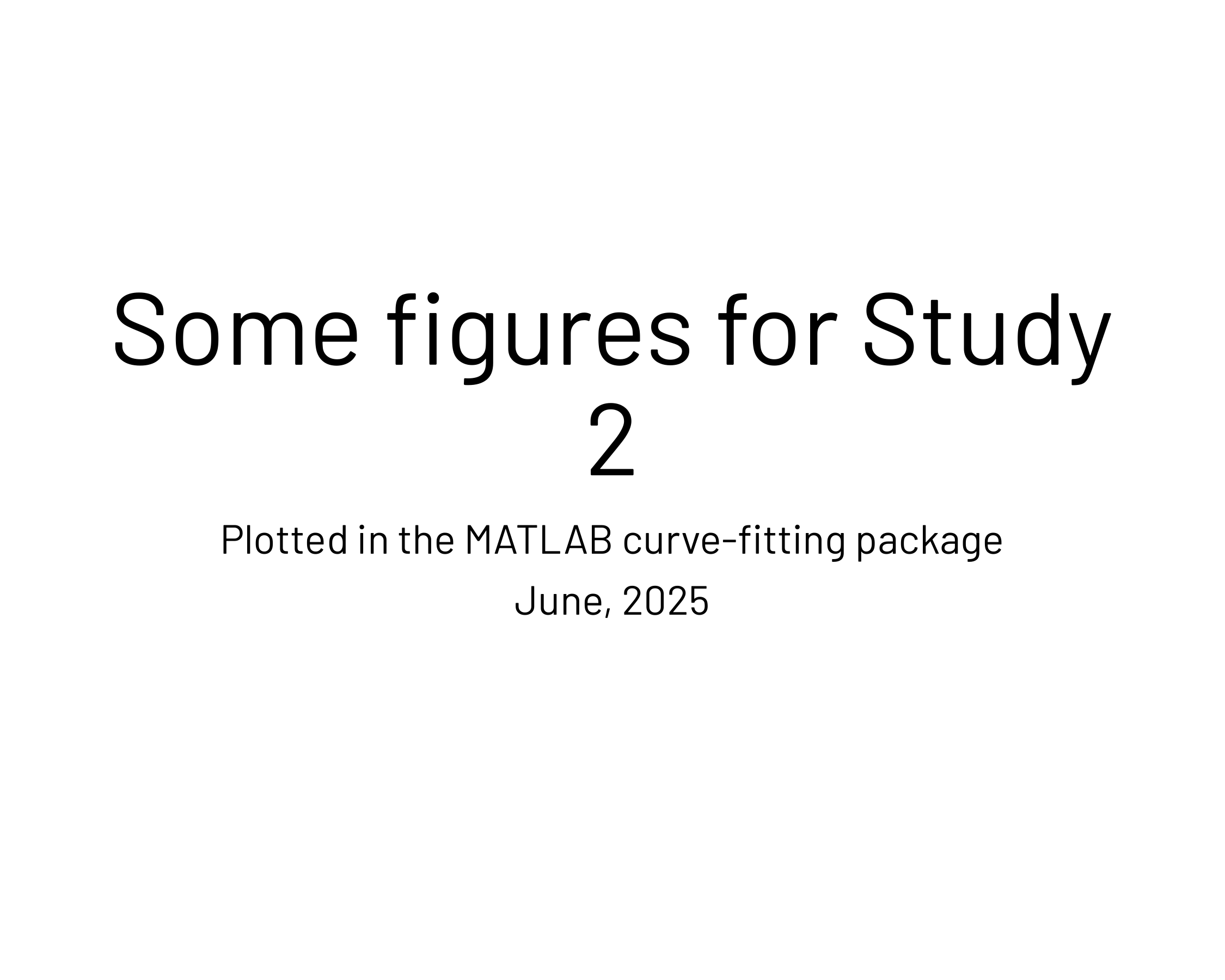

# Some figures for Study 2
Plotted in the MATLAB curve-fitting package
June, 2025